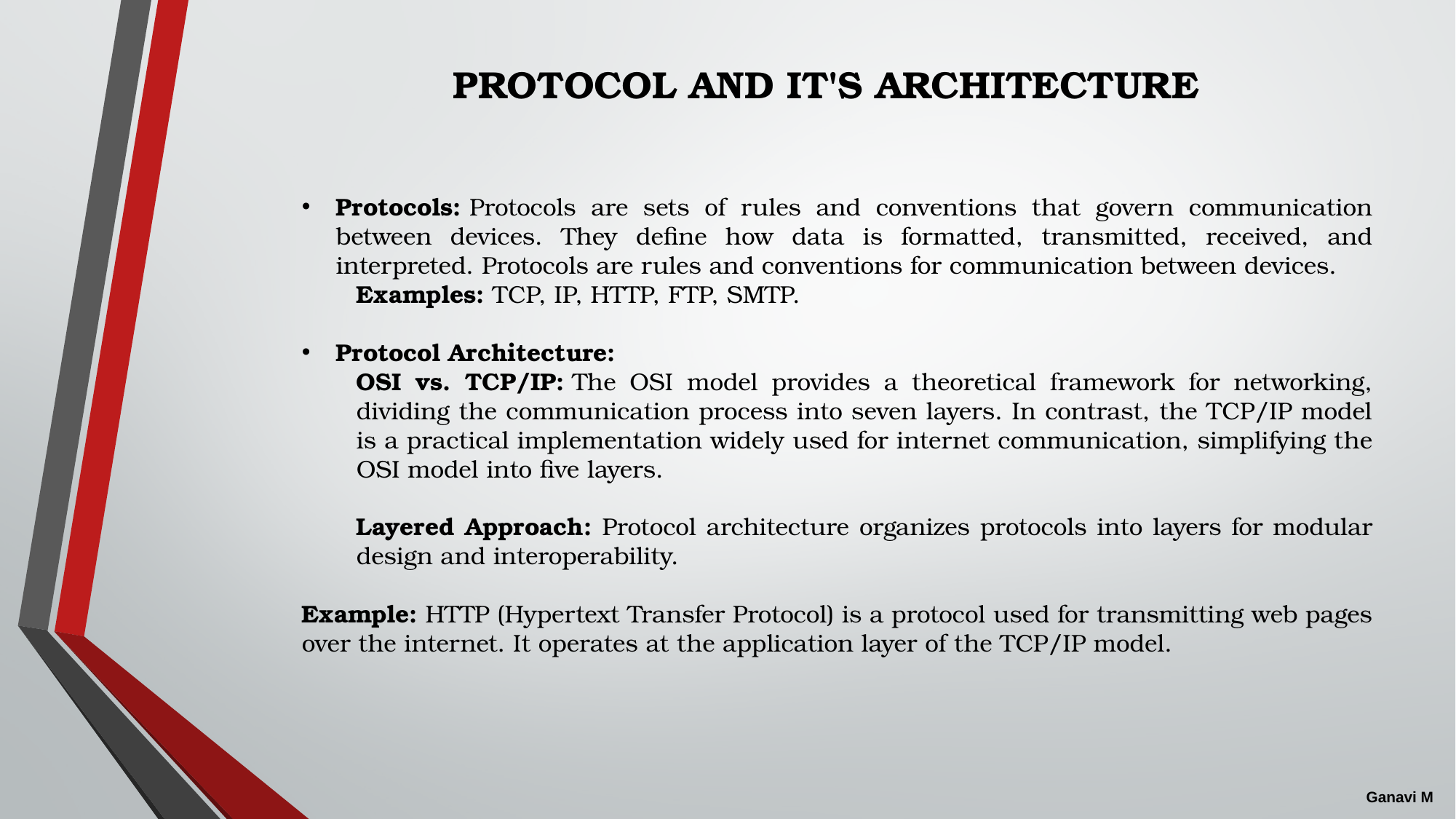

PROTOCOL AND IT'S ARCHITECTURE
Protocols: Protocols are sets of rules and conventions that govern communication between devices. They define how data is formatted, transmitted, received, and interpreted. Protocols are rules and conventions for communication between devices.
Examples: TCP, IP, HTTP, FTP, SMTP.

Protocol Architecture:
OSI vs. TCP/IP: The OSI model provides a theoretical framework for networking, dividing the communication process into seven layers. In contrast, the TCP/IP model is a practical implementation widely used for internet communication, simplifying the OSI model into five layers.

Layered Approach: Protocol architecture organizes protocols into layers for modular design and interoperability.

Example: HTTP (Hypertext Transfer Protocol) is a protocol used for transmitting web pages over the internet. It operates at the application layer of the TCP/IP model.

Ganavi M